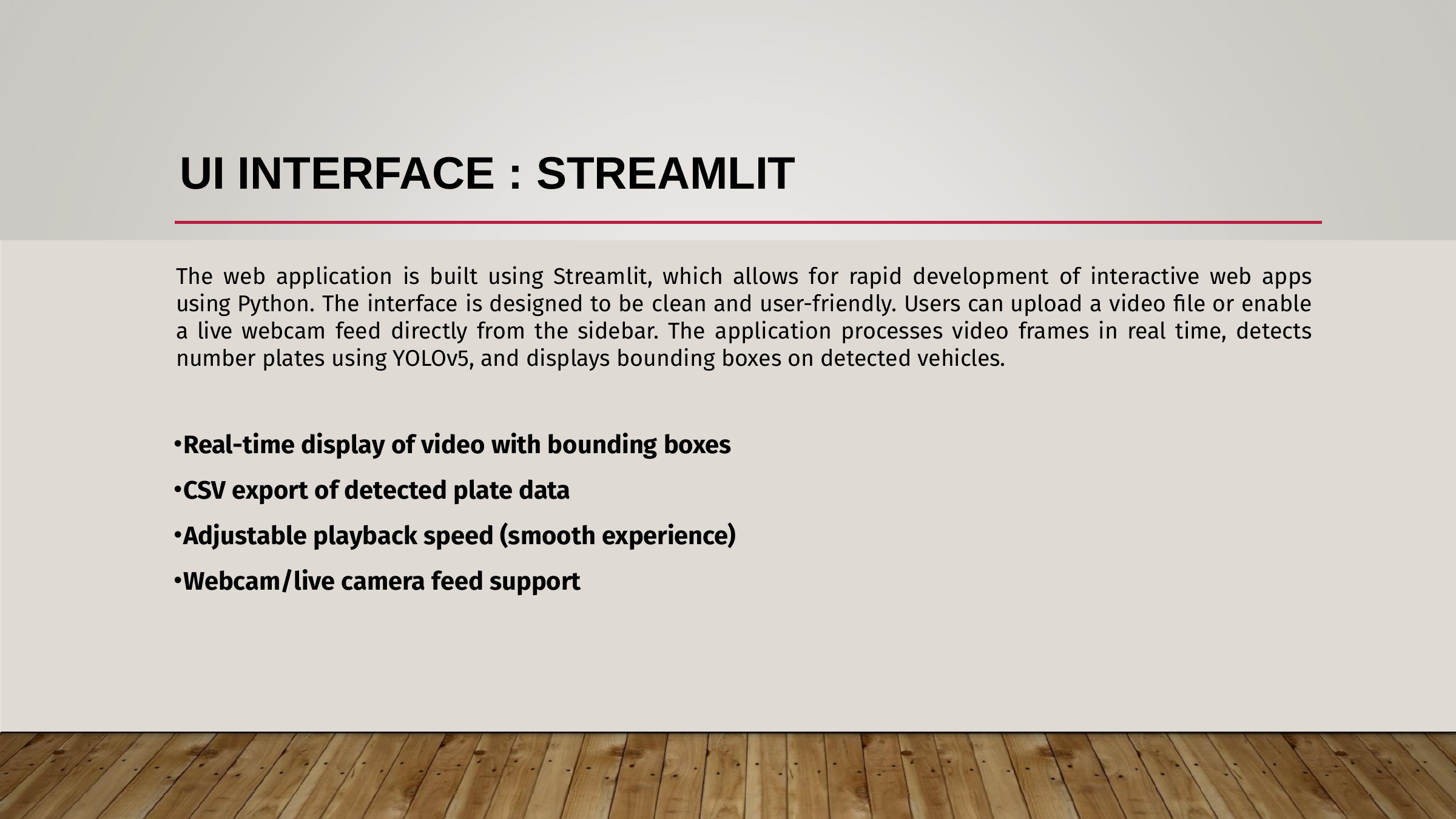

# UI INTERFACE : STREAMLIT
The web application is built using Streamlit, which allows for rapid development of interactive web apps using Python. The interface is designed to be clean and user-friendly. Users can upload a video file or enable a live webcam feed directly from the sidebar. The application processes video frames in real time, detects number plates using YOLOv5, and displays bounding boxes on detected vehicles.

Real-time display of video with bounding boxes
CSV export of detected plate data
Adjustable playback speed (smooth experience)
Webcam/live camera feed support